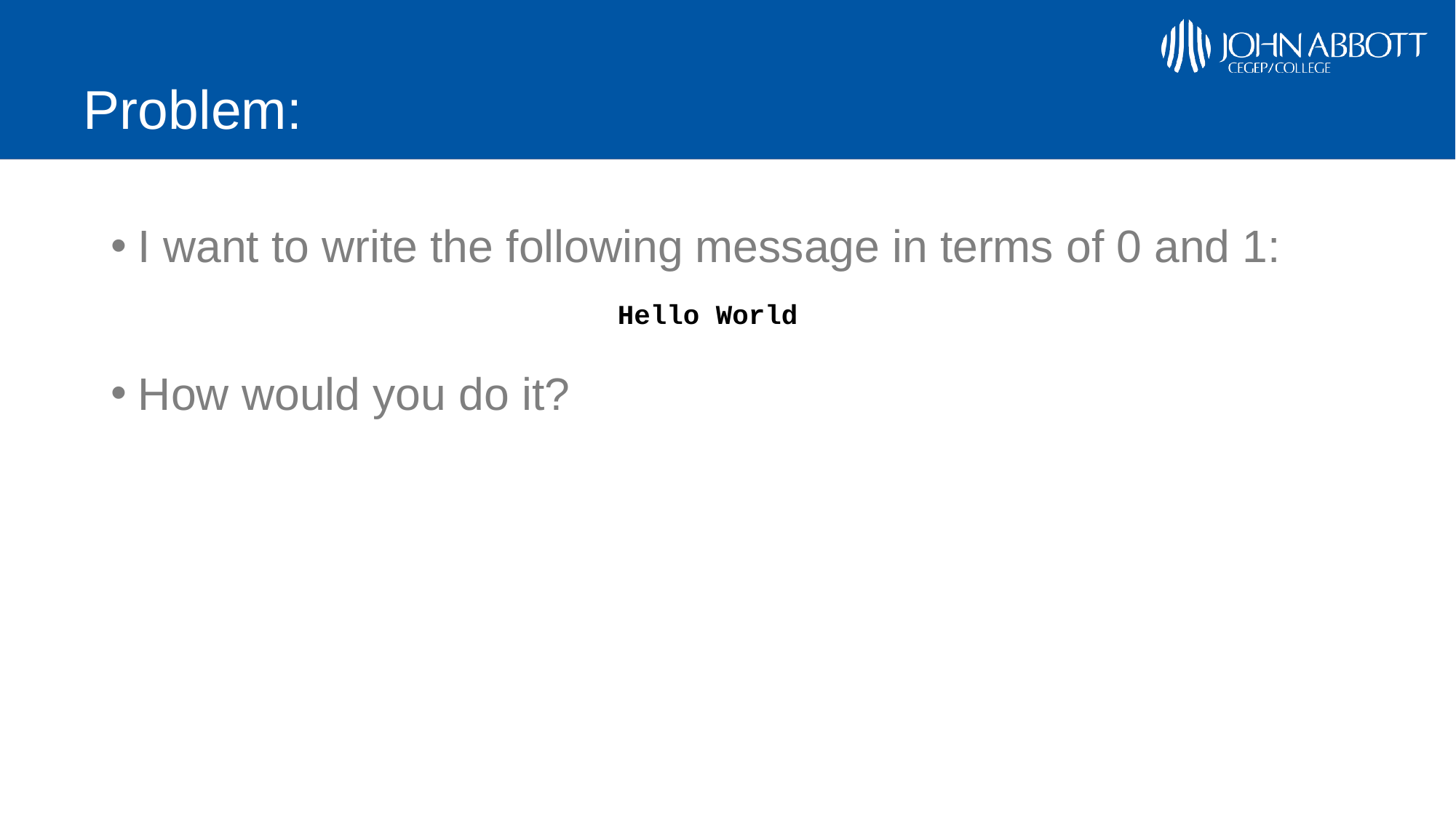

# Problem:
I want to write the following message in terms of 0 and 1:

How would you do it?

Hello World